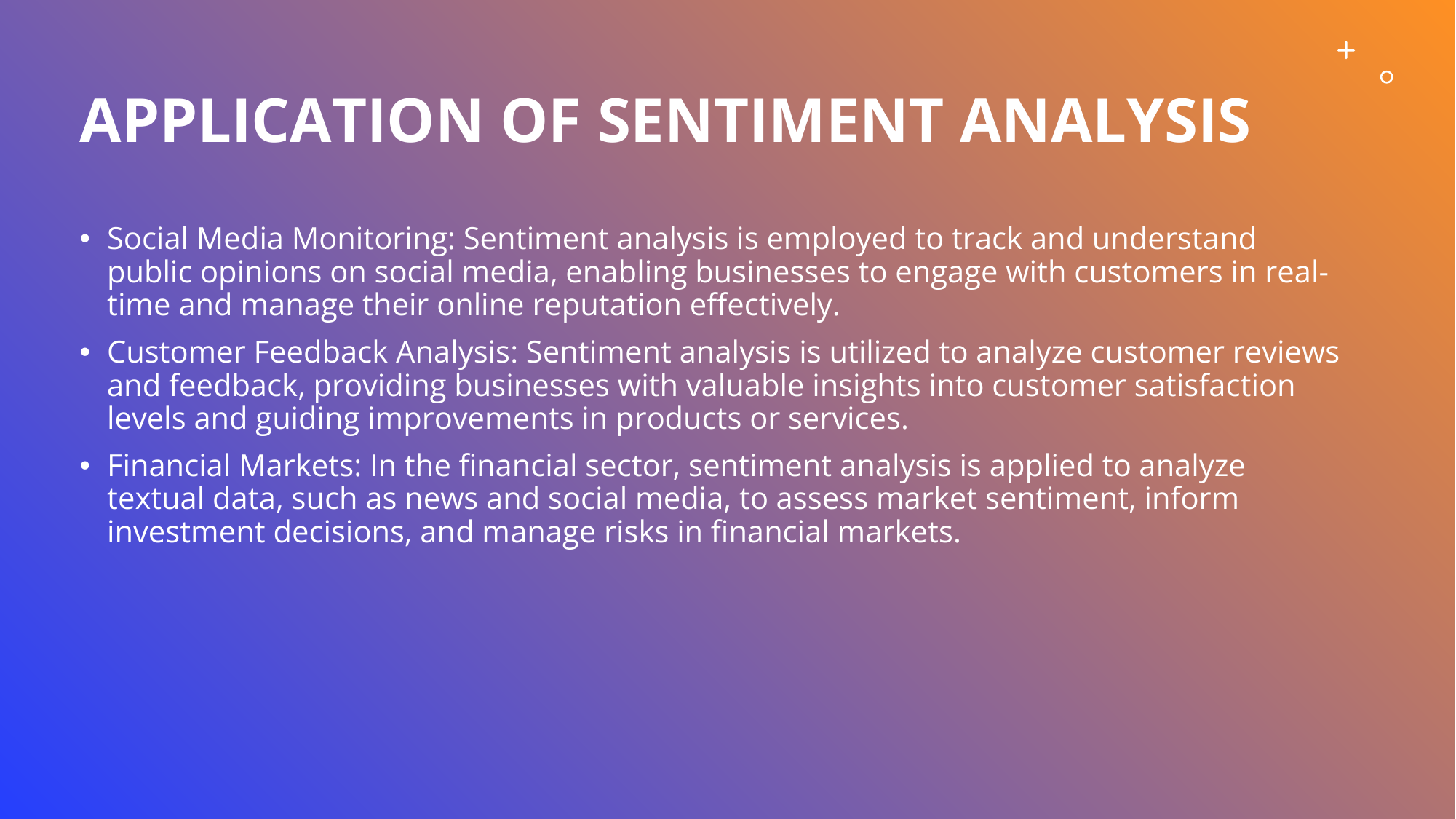

# APPLICATION OF SENTIMENT ANALYSIS
Social Media Monitoring: Sentiment analysis is employed to track and understand public opinions on social media, enabling businesses to engage with customers in real-time and manage their online reputation effectively.
Customer Feedback Analysis: Sentiment analysis is utilized to analyze customer reviews and feedback, providing businesses with valuable insights into customer satisfaction levels and guiding improvements in products or services.
Financial Markets: In the financial sector, sentiment analysis is applied to analyze textual data, such as news and social media, to assess market sentiment, inform investment decisions, and manage risks in financial markets.